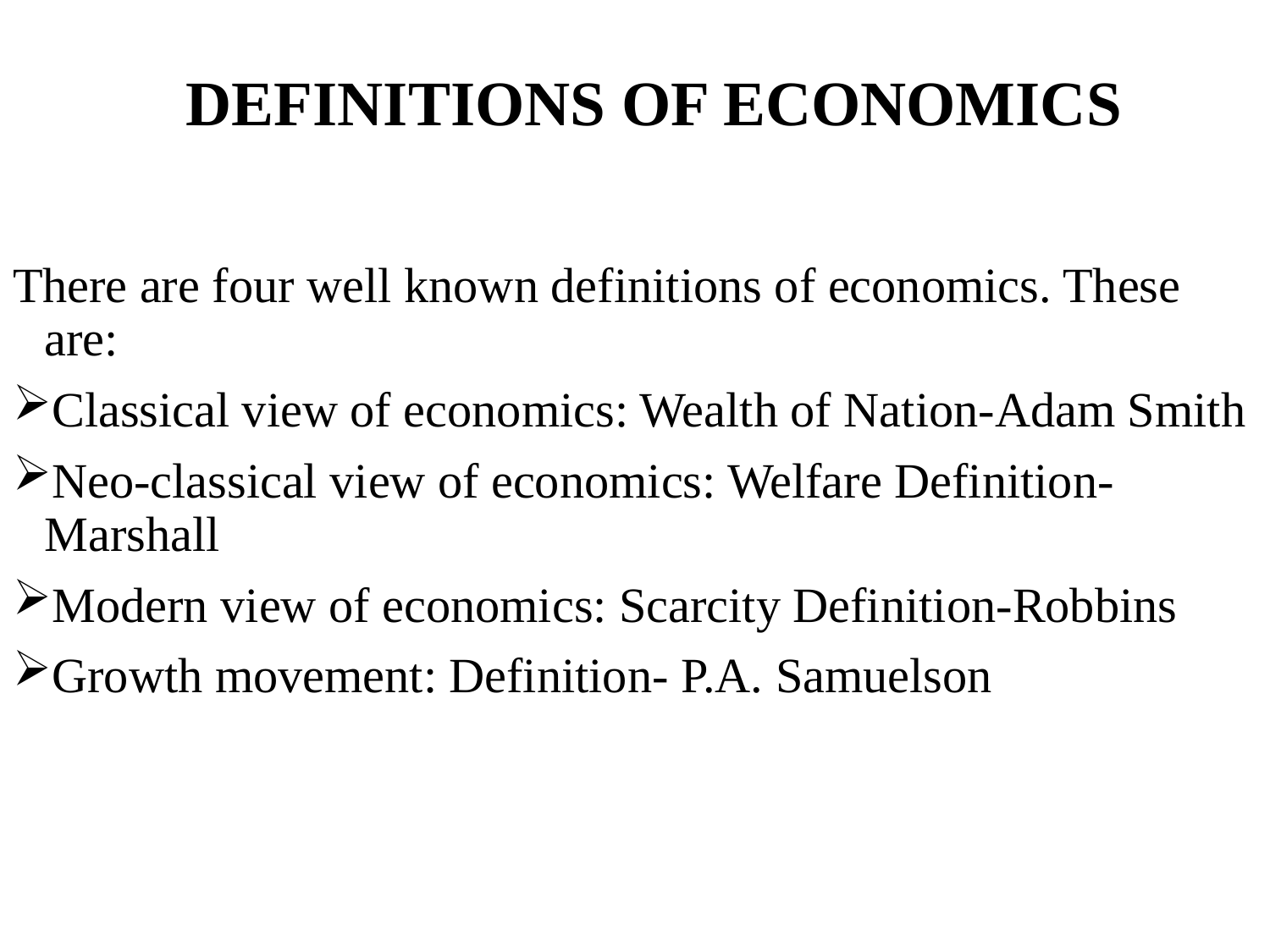

# DEFINITIONS OF ECONOMICS
There are four well known definitions of economics. These are:
Classical view of economics: Wealth of Nation-Adam Smith
Neo-classical view of economics: Welfare Definition- Marshall
Modern view of economics: Scarcity Definition-Robbins
Growth movement: Definition- P.A. Samuelson